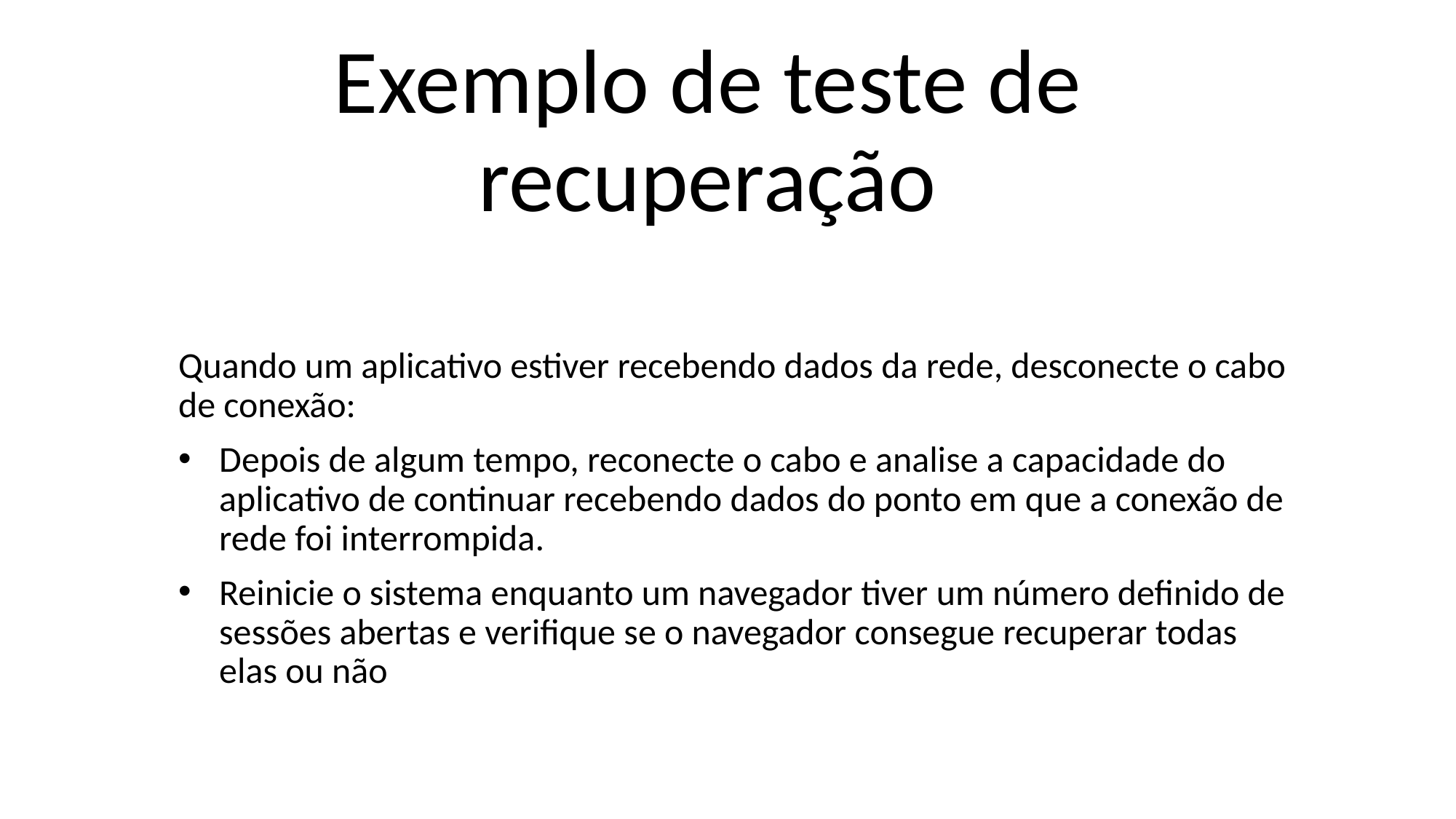

# Exemplo de teste de recuperação
Quando um aplicativo estiver recebendo dados da rede, desconecte o cabo de conexão:
Depois de algum tempo, reconecte o cabo e analise a capacidade do aplicativo de continuar recebendo dados do ponto em que a conexão de rede foi interrompida.
Reinicie o sistema enquanto um navegador tiver um número definido de sessões abertas e verifique se o navegador consegue recuperar todas elas ou não